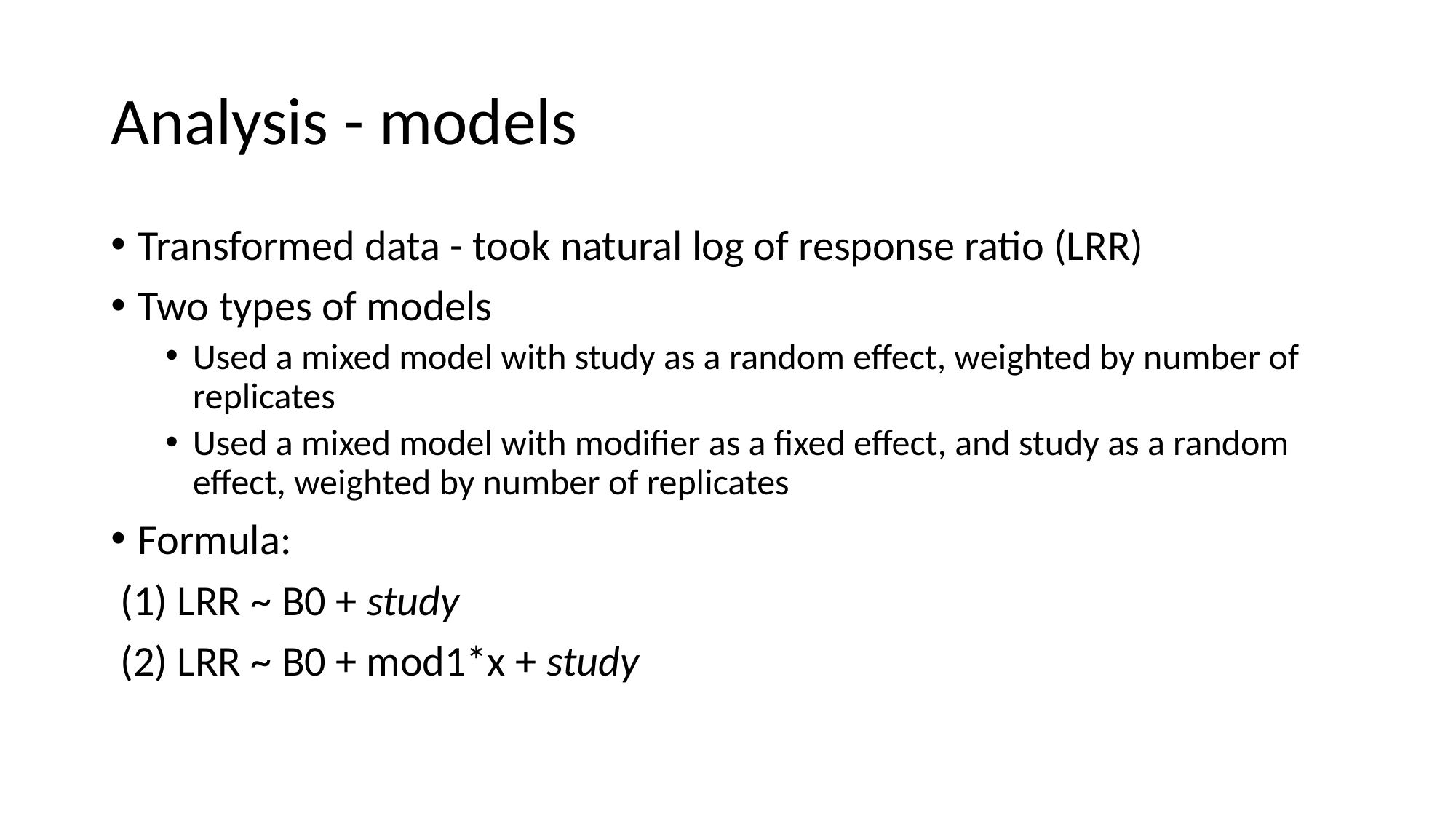

# Analysis - models
Transformed data - took natural log of response ratio (LRR)
Two types of models
Used a mixed model with study as a random effect, weighted by number of replicates
Used a mixed model with modifier as a fixed effect, and study as a random effect, weighted by number of replicates
Formula:
 (1) LRR ~ B0 + study
 (2) LRR ~ B0 + mod1*x + study